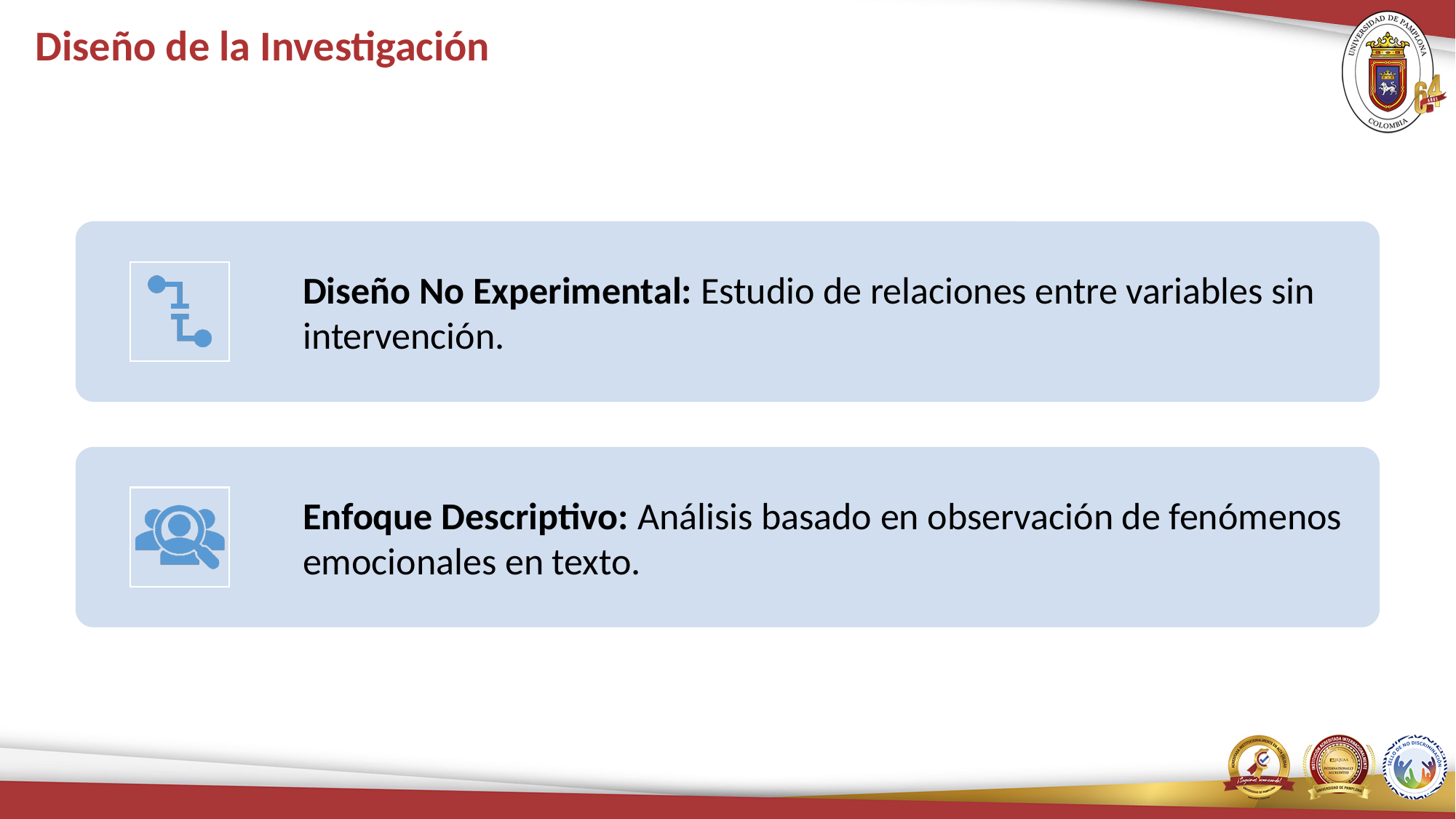

# Diseño de la Investigación
Diseño No Experimental: Estudio de relaciones entre variables sin intervención.
Enfoque Descriptivo: Análisis basado en observación de fenómenos emocionales en texto.